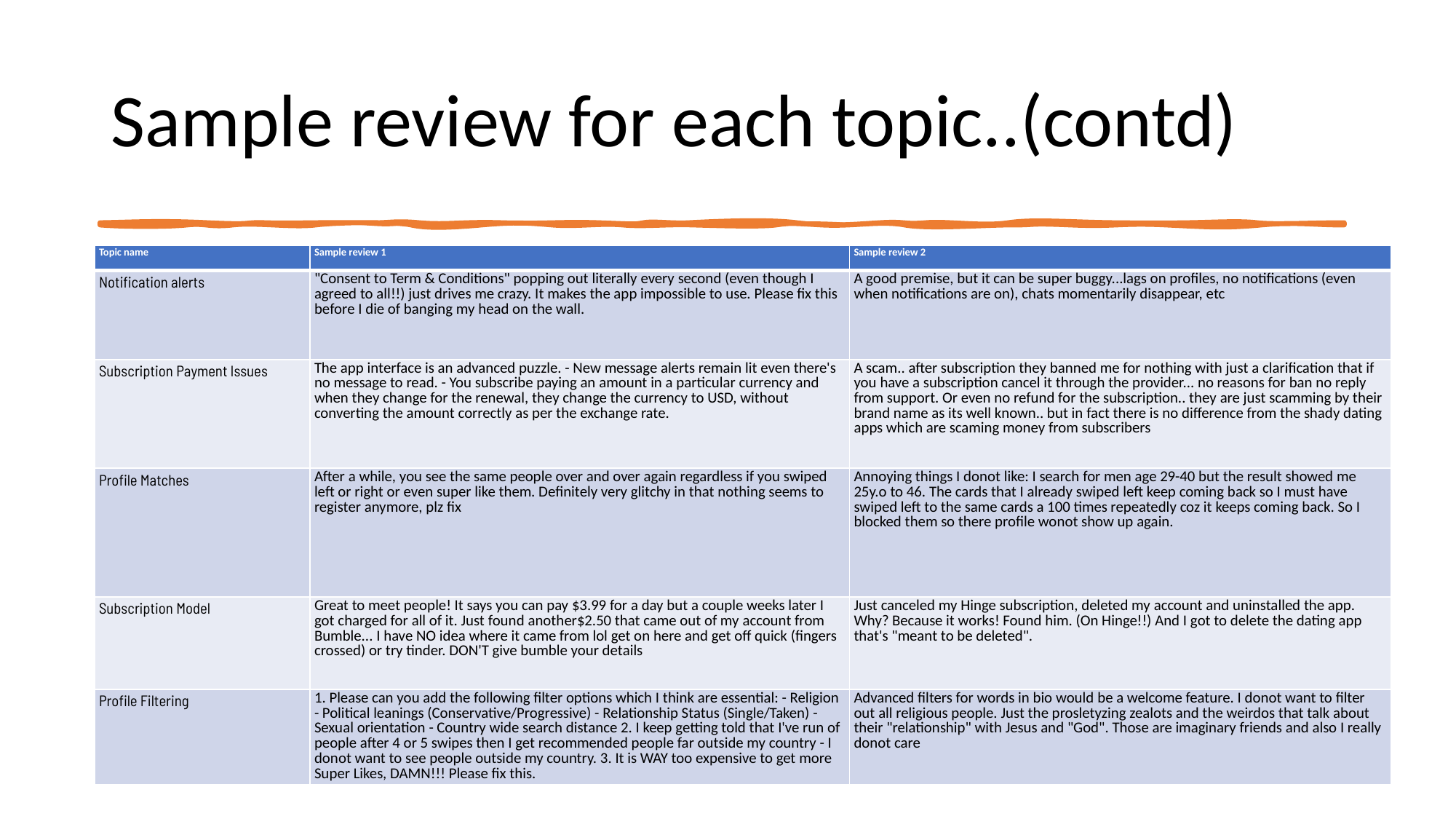

# Sample review for each topic..(contd)

| Topic name | Sample review 1 | Sample review 2 |
| --- | --- | --- |
| Notification alerts | "Consent to Term & Conditions" popping out literally every second (even though I agreed to all!!) just drives me crazy. It makes the app impossible to use. Please fix this before I die of banging my head on the wall. | A good premise, but it can be super buggy...lags on profiles, no notifications (even when notifications are on), chats momentarily disappear, etc |
| Subscription Payment Issues | The app interface is an advanced puzzle. - New message alerts remain lit even there's no message to read. - You subscribe paying an amount in a particular currency and when they change for the renewal, they change the currency to USD, without converting the amount correctly as per the exchange rate. | A scam.. after subscription they banned me for nothing with just a clarification that if you have a subscription cancel it through the provider... no reasons for ban no reply from support. Or even no refund for the subscription.. they are just scamming by their brand name as its well known.. but in fact there is no difference from the shady dating apps which are scaming money from subscribers |
| Profile Matches | After a while, you see the same people over and over again regardless if you swiped left or right or even super like them. Definitely very glitchy in that nothing seems to register anymore, plz fix | Annoying things I donot like: I search for men age 29-40 but the result showed me 25y.o to 46. The cards that I already swiped left keep coming back so I must have swiped left to the same cards a 100 times repeatedly coz it keeps coming back. So I blocked them so there profile wonot show up again. |
| Subscription Model | Great to meet people! It says you can pay $3.99 for a day but a couple weeks later I got charged for all of it. Just found another$2.50 that came out of my account from Bumble... I have NO idea where it came from lol get on here and get off quick (fingers crossed) or try tinder. DON'T give bumble your details | Just canceled my Hinge subscription, deleted my account and uninstalled the app. Why? Because it works! Found him. (On Hinge!!) And I got to delete the dating app that's "meant to be deleted". |
| Profile Filtering | 1. Please can you add the following filter options which I think are essential: - Religion - Political leanings (Conservative/Progressive) - Relationship Status (Single/Taken) - Sexual orientation - Country wide search distance 2. I keep getting told that I've run of people after 4 or 5 swipes then I get recommended people far outside my country - I donot want to see people outside my country. 3. It is WAY too expensive to get more Super Likes, DAMN!!! Please fix this. | Advanced filters for words in bio would be a welcome feature. I donot want to filter out all religious people. Just the prosletyzing zealots and the weirdos that talk about their "relationship" with Jesus and "God". Those are imaginary friends and also I really donot care |